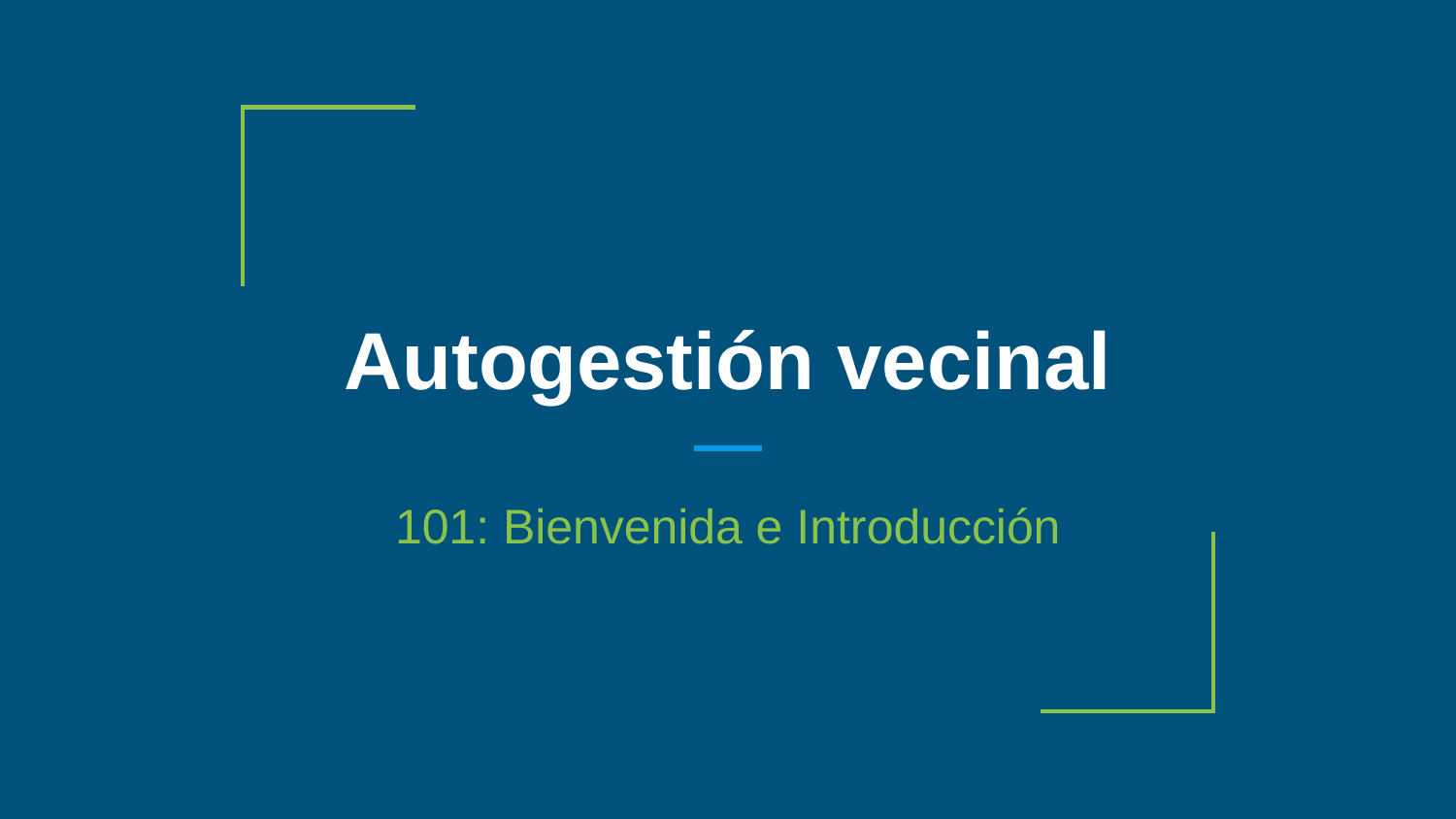

# Autogestión vecinal
101: Bienvenida e Introducción